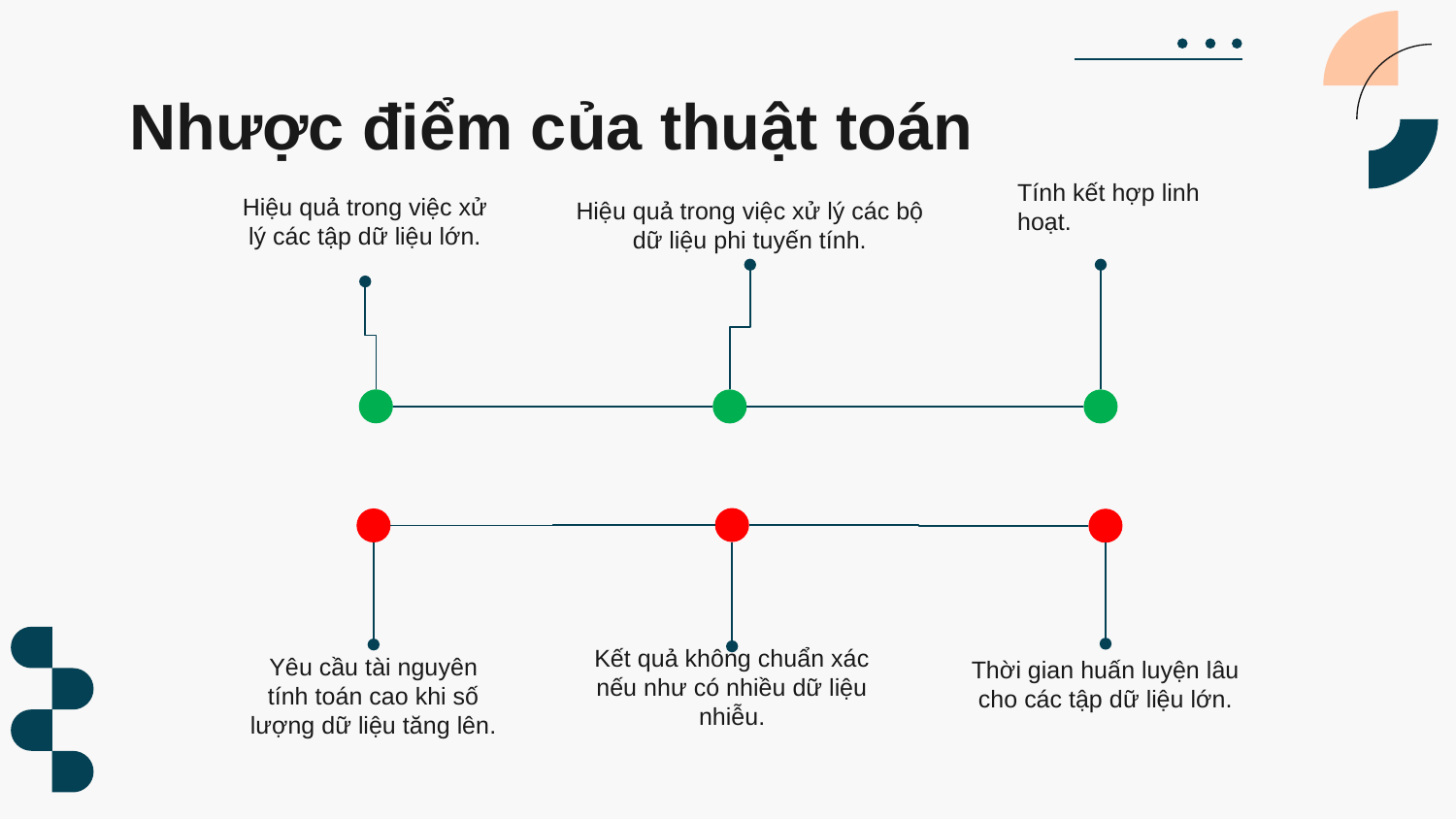

# Nhược điểm của thuật toán
Tính kết hợp linh hoạt.
Hiệu quả trong việc xử lý các bộ dữ liệu phi tuyến tính.
Hiệu quả trong việc xử lý các tập dữ liệu lớn.

Thời gian huấn luyện lâu cho các tập dữ liệu lớn.
Yêu cầu tài nguyên tính toán cao khi số lượng dữ liệu tăng lên.
Kết quả không chuẩn xác nếu như có nhiều dữ liệu nhiễu.